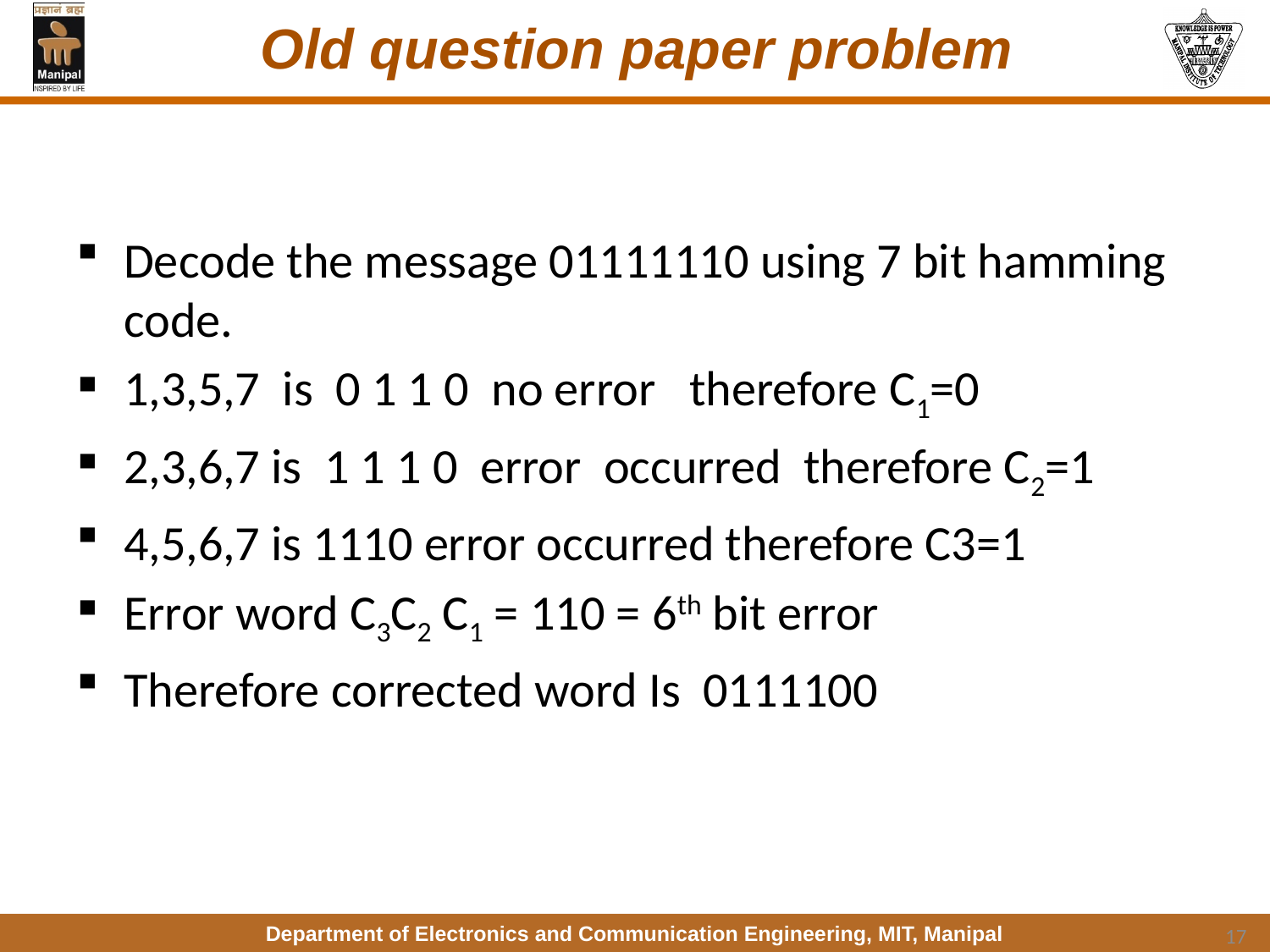

# Old question paper problem
Decode the message 01111110 using 7 bit hamming code.
1,3,5,7  is  0 1 1 0  no error   therefore C1=0
2,3,6,7 is  1 1 1 0  error  occurred  therefore C2=1
4,5,6,7 is 1110 error occurred therefore C3=1
Error word C3C2 C1 = 110 = 6th bit error
Therefore corrected word Is  0111100
17